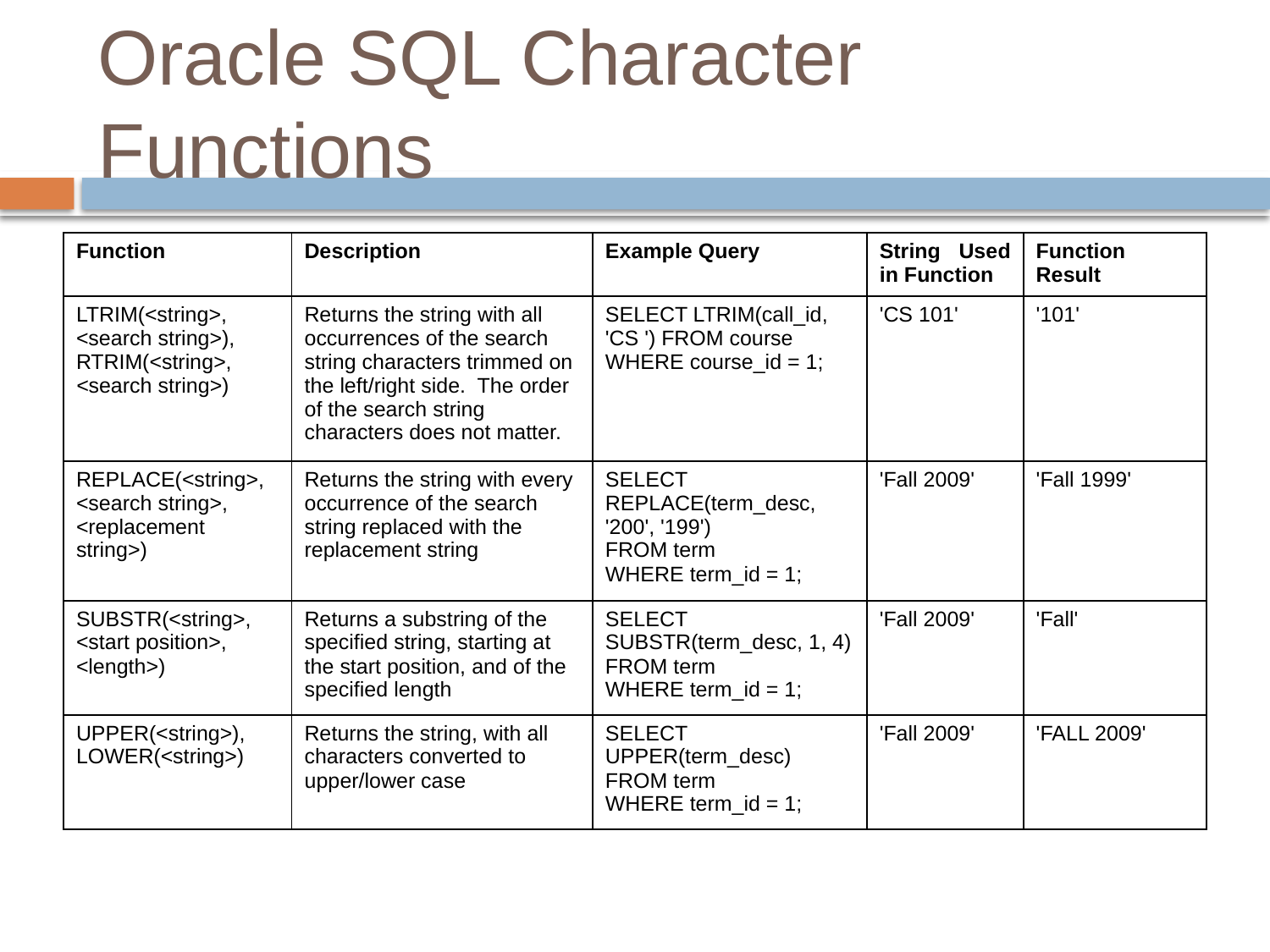

# Oracle SQL Character Functions
| Function | Description | Example Query | String Used in Function | Function Result |
| --- | --- | --- | --- | --- |
| LTRIM(<string>, <search string>), RTRIM(<string>, <search string>) | Returns the string with all occurrences of the search string characters trimmed on the left/right side. The order of the search string characters does not matter. | SELECT LTRIM(call\_id, 'CS ') FROM course WHERE course\_id = 1; | 'CS 101' | '101' |
| REPLACE(<string>, <search string>, <replacement string>) | Returns the string with every occurrence of the search string replaced with the replacement string | SELECT REPLACE(term\_desc, '200', '199') FROM term WHERE term\_id = 1; | 'Fall 2009' | 'Fall 1999' |
| SUBSTR(<string>, <start position>, <length>) | Returns a substring of the specified string, starting at the start position, and of the specified length | SELECT SUBSTR(term\_desc, 1, 4) FROM term WHERE term\_id = 1; | 'Fall 2009' | 'Fall' |
| UPPER(<string>), LOWER(<string>) | Returns the string, with all characters converted to upper/lower case | SELECT UPPER(term\_desc) FROM term WHERE term\_id = 1; | 'Fall 2009' | 'FALL 2009' |